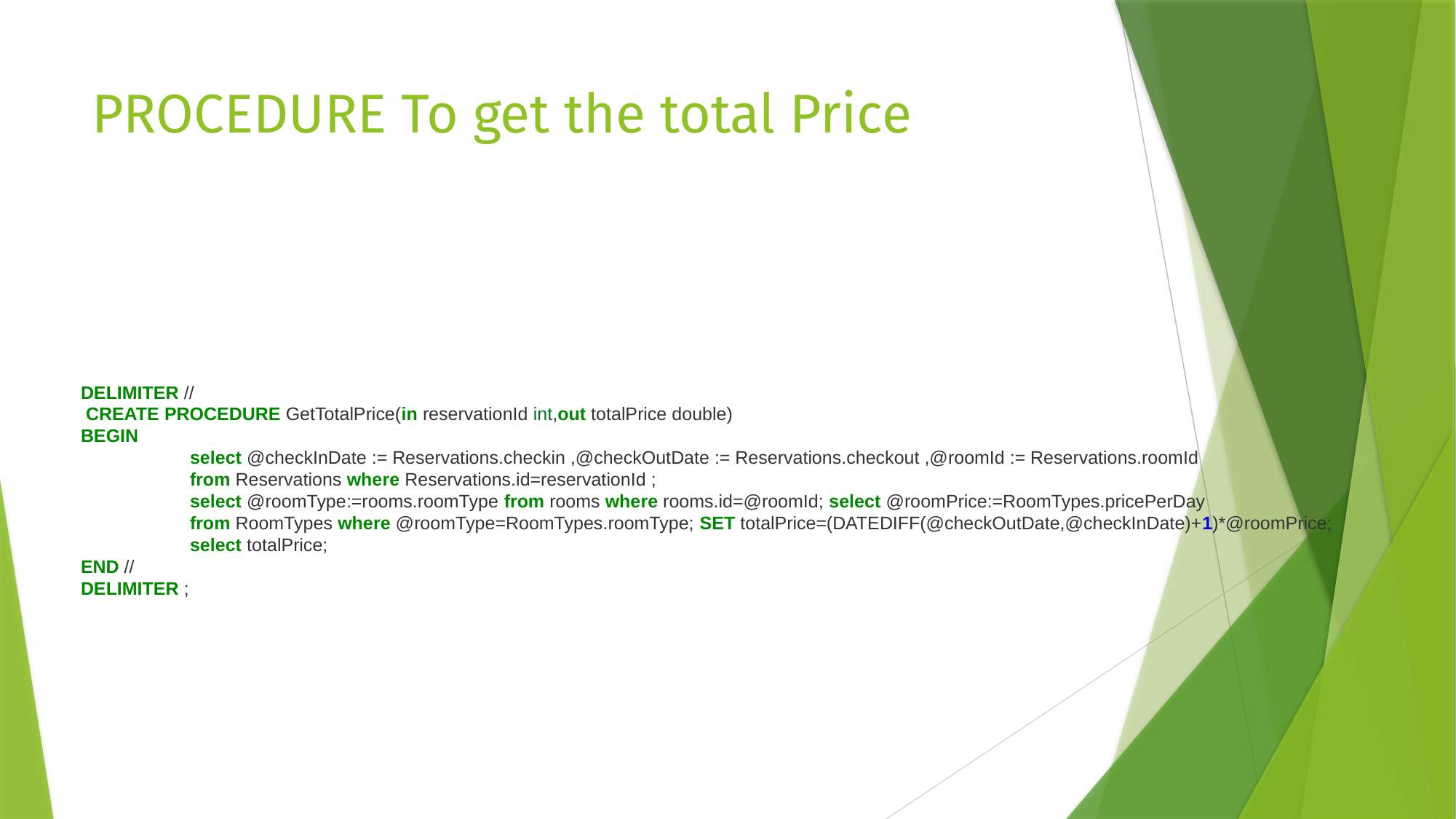

# PROCEDURE To get the total Price
DELIMITER //
 CREATE PROCEDURE GetTotalPrice(in reservationId int,out totalPrice double)
BEGIN
	select @checkInDate := Reservations.checkin ,@checkOutDate := Reservations.checkout ,@roomId := Reservations.roomId
	from Reservations where Reservations.id=reservationId ;
	select @roomType:=rooms.roomType from rooms where rooms.id=@roomId; select @roomPrice:=RoomTypes.pricePerDay
	from RoomTypes where @roomType=RoomTypes.roomType; SET totalPrice=(DATEDIFF(@checkOutDate,@checkInDate)+1)*@roomPrice;
	select totalPrice;
END //
DELIMITER ;